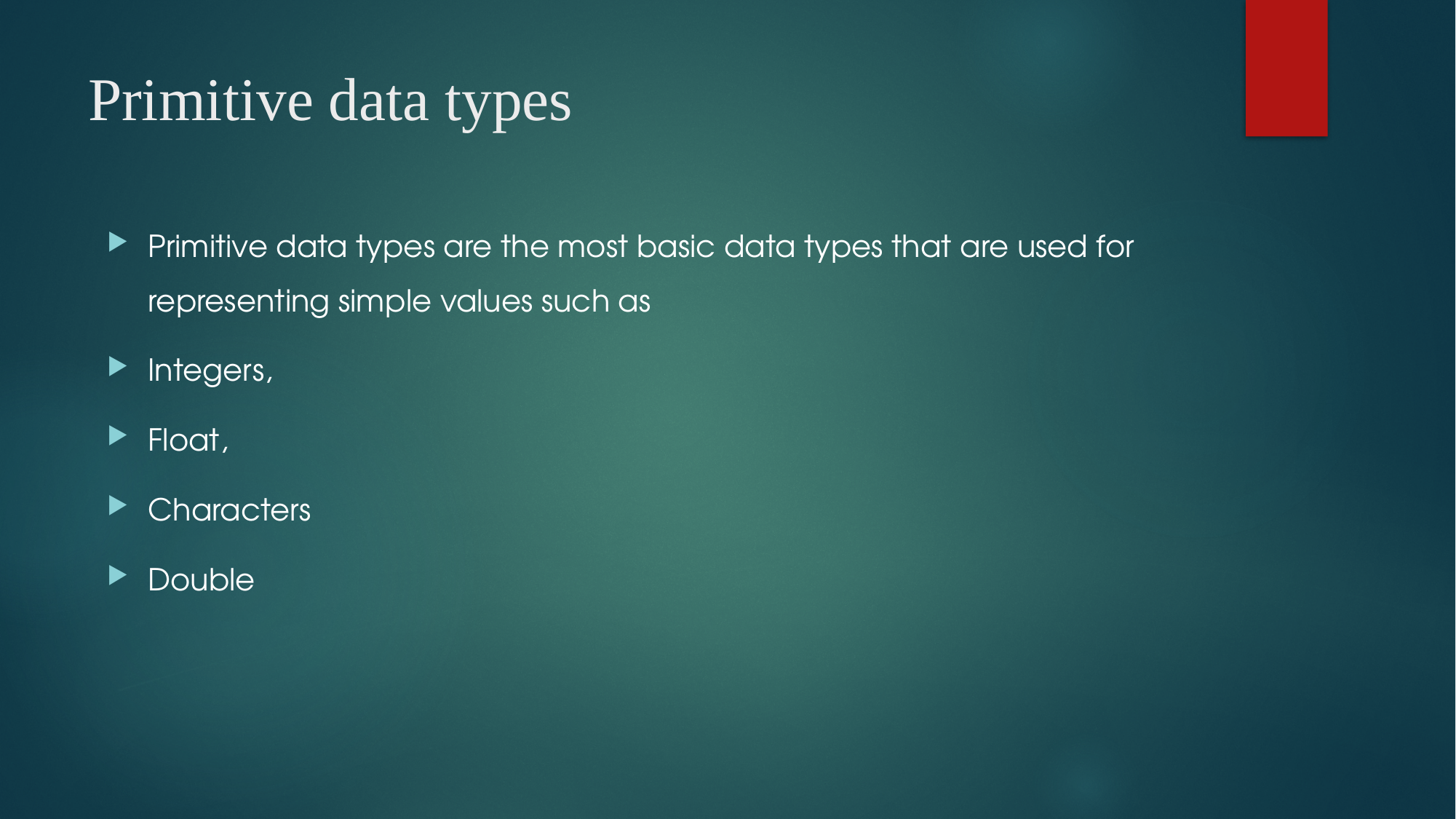

# Primitive data types
Primitive data types are the most basic data types that are used for representing simple values such as
Integers,
Float,
Characters
Double